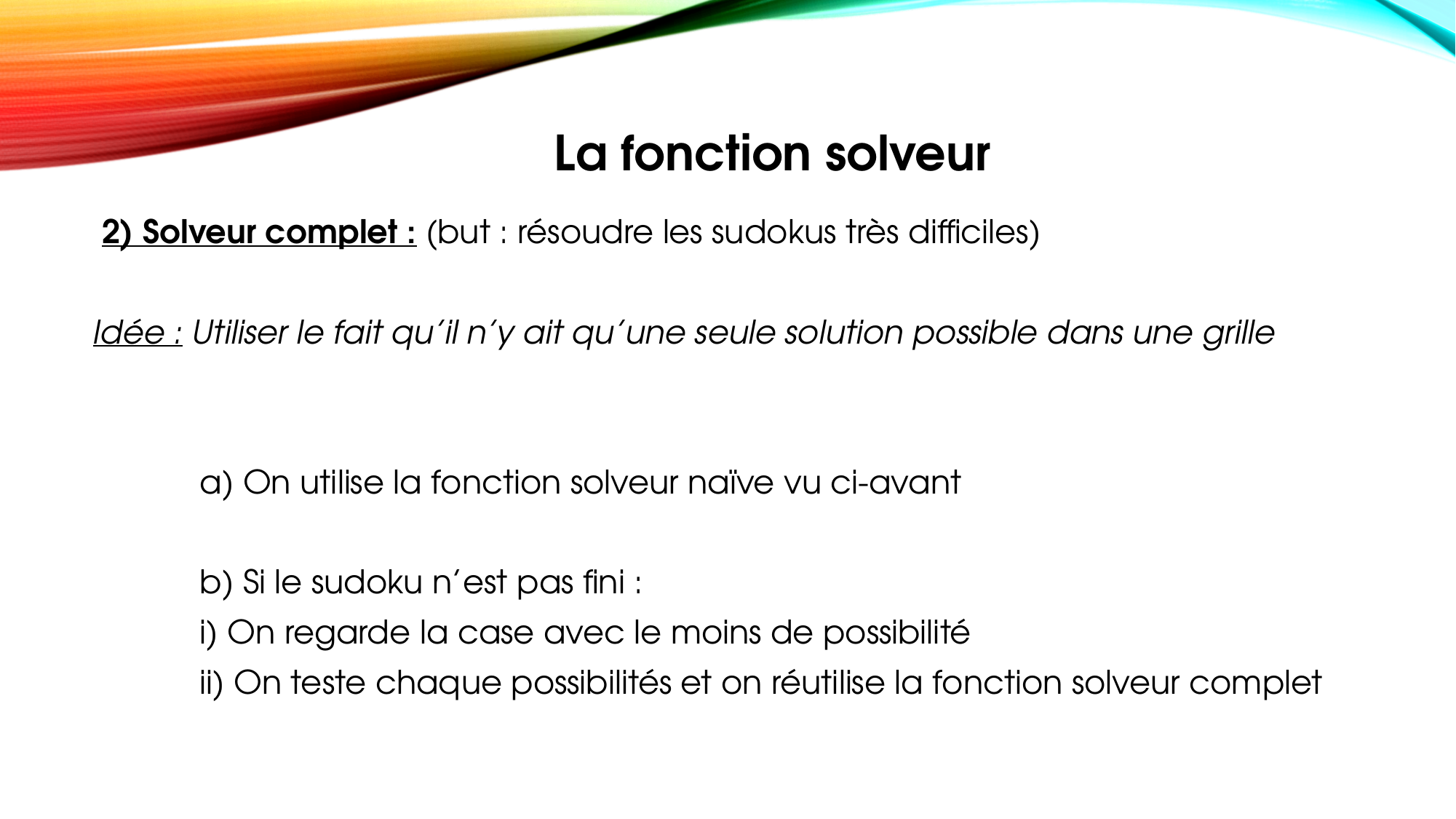

La fonction solveur
 2) Solveur complet : (but : résoudre les sudokus très difficiles)

Idée : Utiliser le fait qu’il n’y ait qu’une seule solution possible dans une grille

	a) On utilise la fonction solveur naïve vu ci-avant

	b) Si le sudoku n’est pas fini :
		i) On regarde la case avec le moins de possibilité
		ii) On teste chaque possibilités et on réutilise la fonction solveur complet